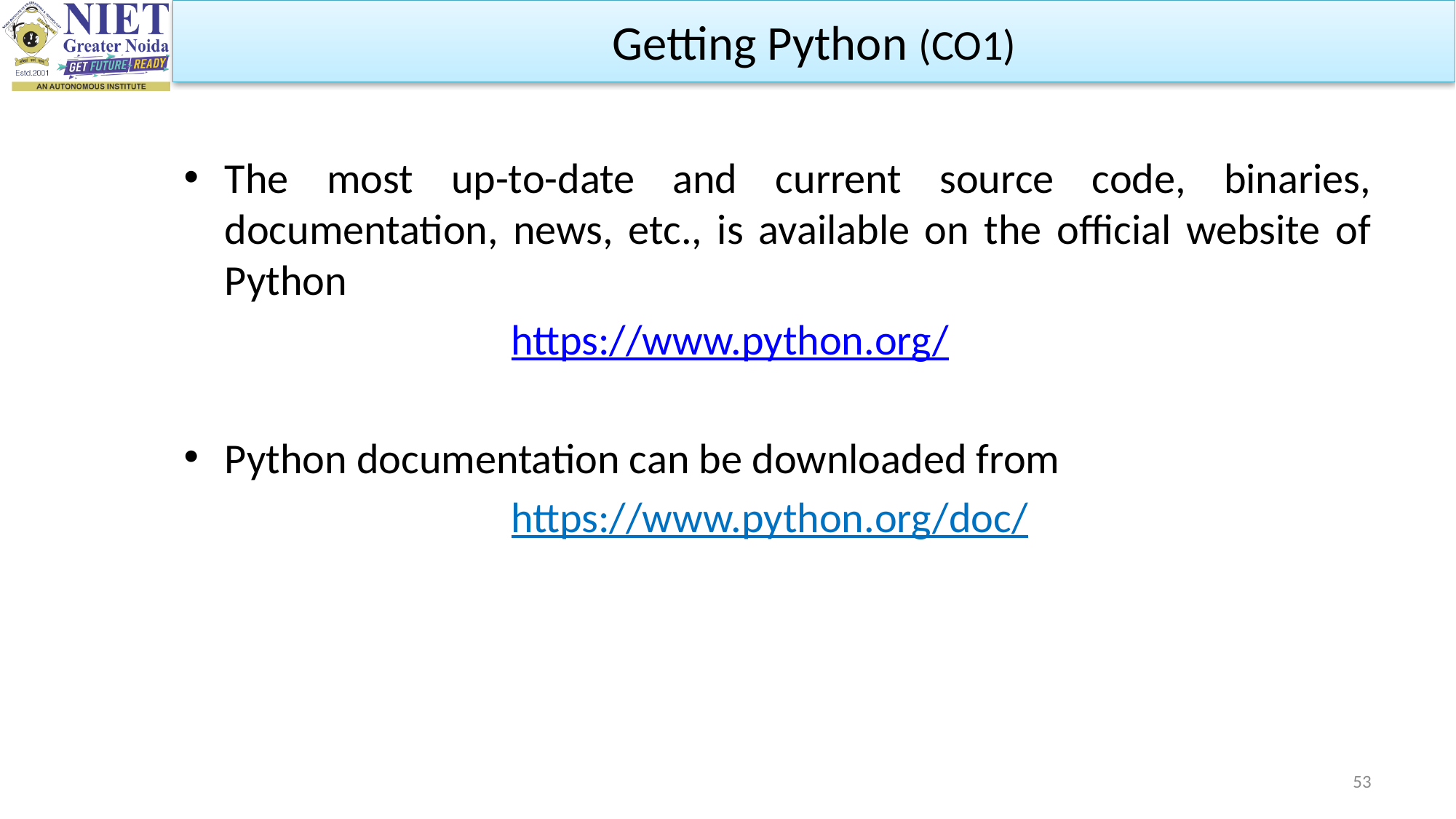

Getting Python (CO1)
The most up-to-date and current source code, binaries, documentation, news, etc., is available on the official website of Python
 			https://www.python.org/

Python documentation can be downloaded from
			https://www.python.org/doc/

53